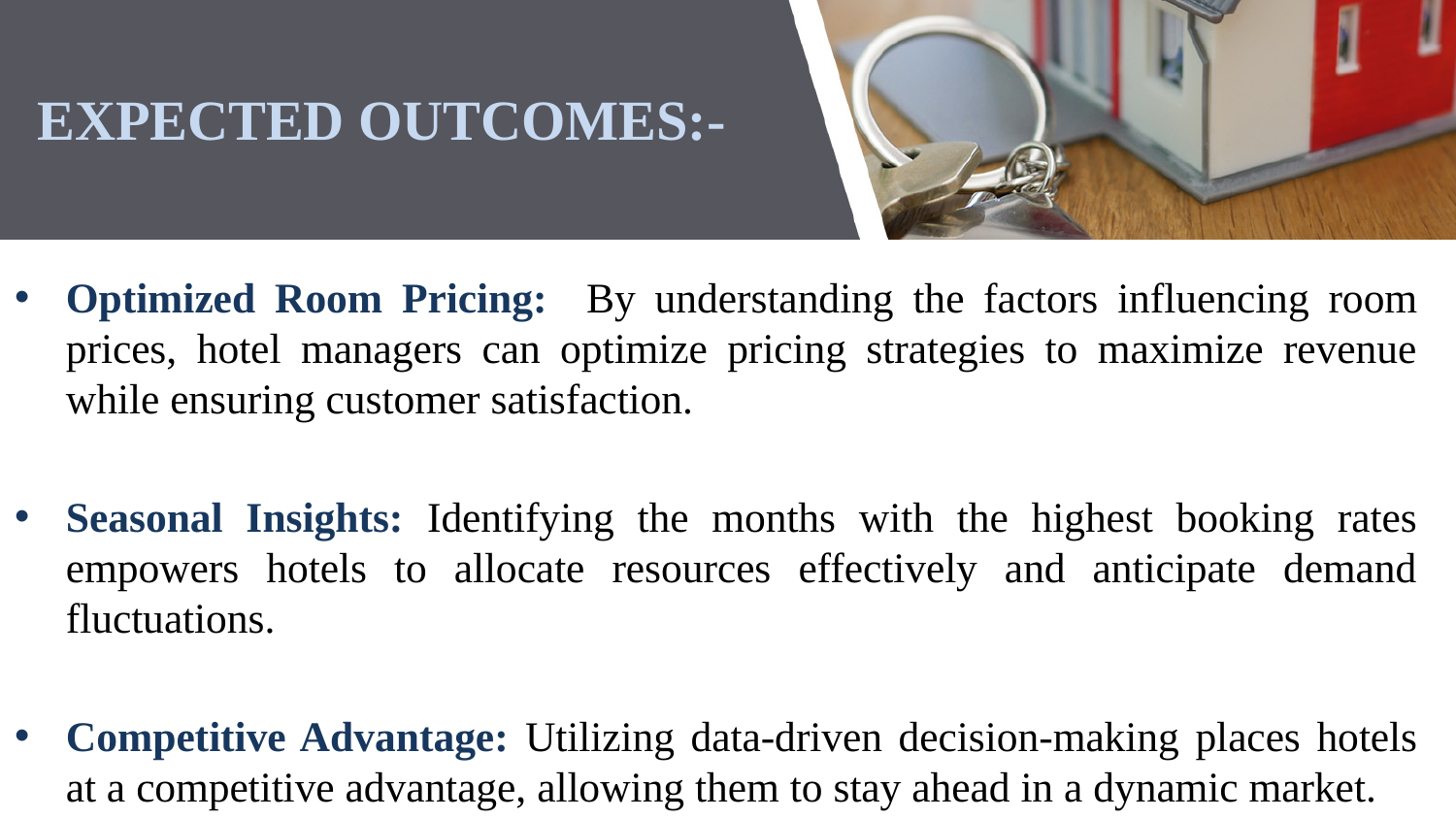

# EXPECTED OUTCOMES:-
Optimized Room Pricing:  By understanding the factors influencing room prices, hotel managers can optimize pricing strategies to maximize revenue while ensuring customer satisfaction.

Seasonal Insights: Identifying the months with the highest booking rates empowers hotels to allocate resources effectively and anticipate demand fluctuations.

Competitive Advantage: Utilizing data-driven decision-making places hotels at a competitive advantage, allowing them to stay ahead in a dynamic market.